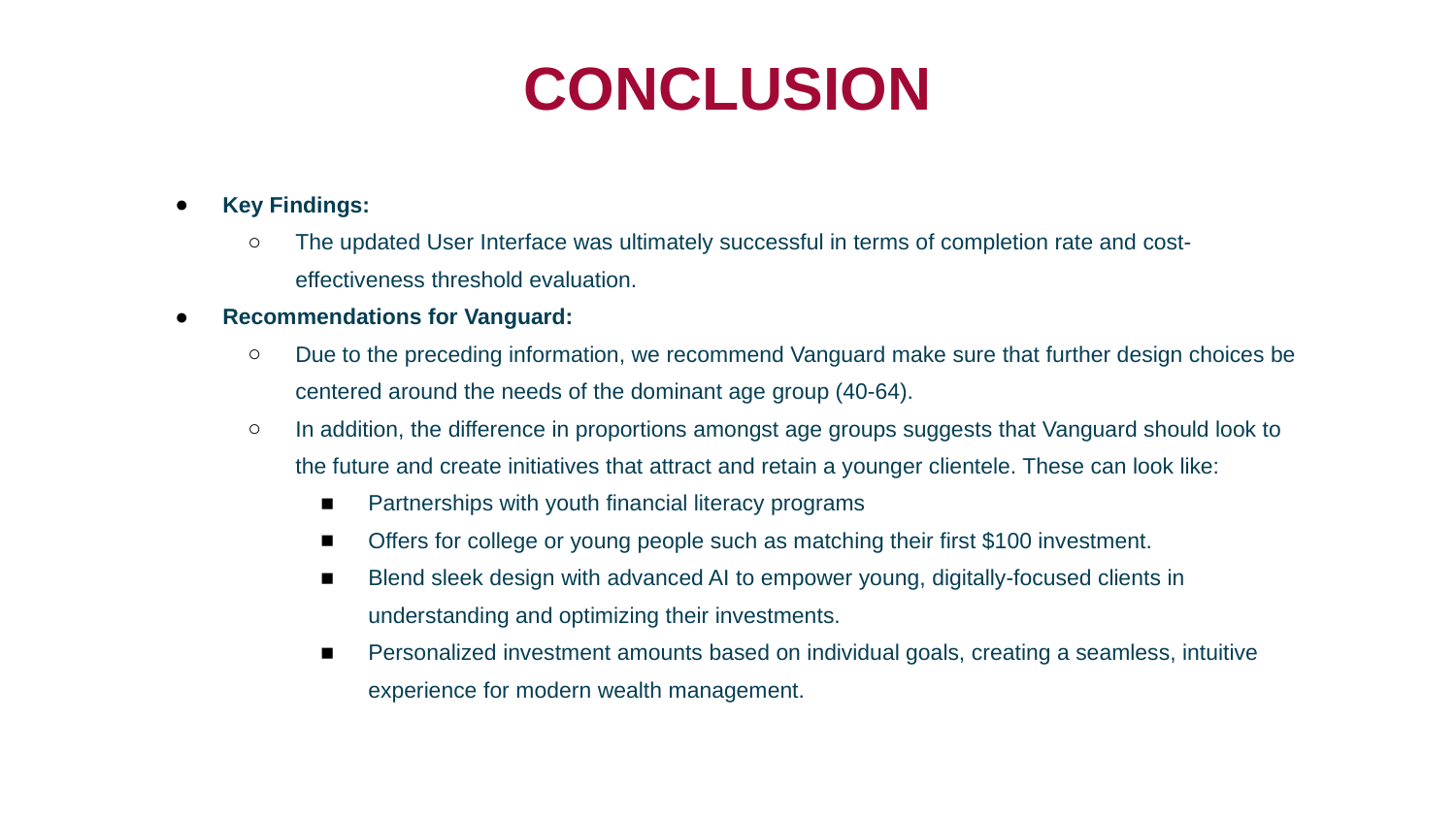

# CONCLUSION
Key Findings:
The updated User Interface was ultimately successful in terms of completion rate and cost-effectiveness threshold evaluation.
Recommendations for Vanguard:
Due to the preceding information, we recommend Vanguard make sure that further design choices be centered around the needs of the dominant age group (40-64).
In addition, the difference in proportions amongst age groups suggests that Vanguard should look to the future and create initiatives that attract and retain a younger clientele. These can look like:
Partnerships with youth financial literacy programs
Offers for college or young people such as matching their first $100 investment.
Blend sleek design with advanced AI to empower young, digitally-focused clients in understanding and optimizing their investments.
Personalized investment amounts based on individual goals, creating a seamless, intuitive experience for modern wealth management.